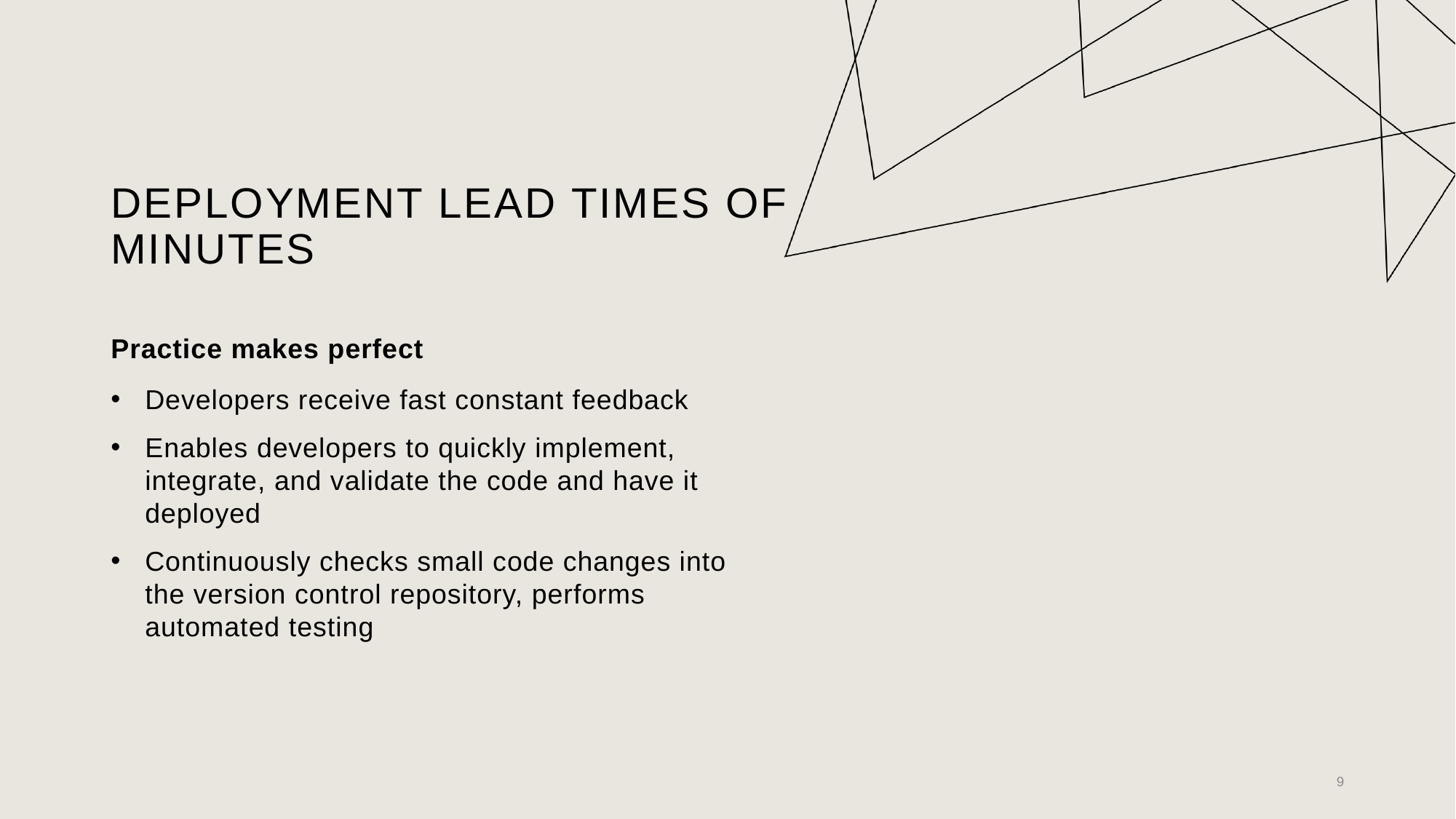

# Deployment lead times of minutes
Practice makes perfect
Developers receive fast constant feedback
Enables developers to quickly implement, integrate, and validate the code and have it deployed
Continuously checks small code changes into the version control repository, performs automated testing

9